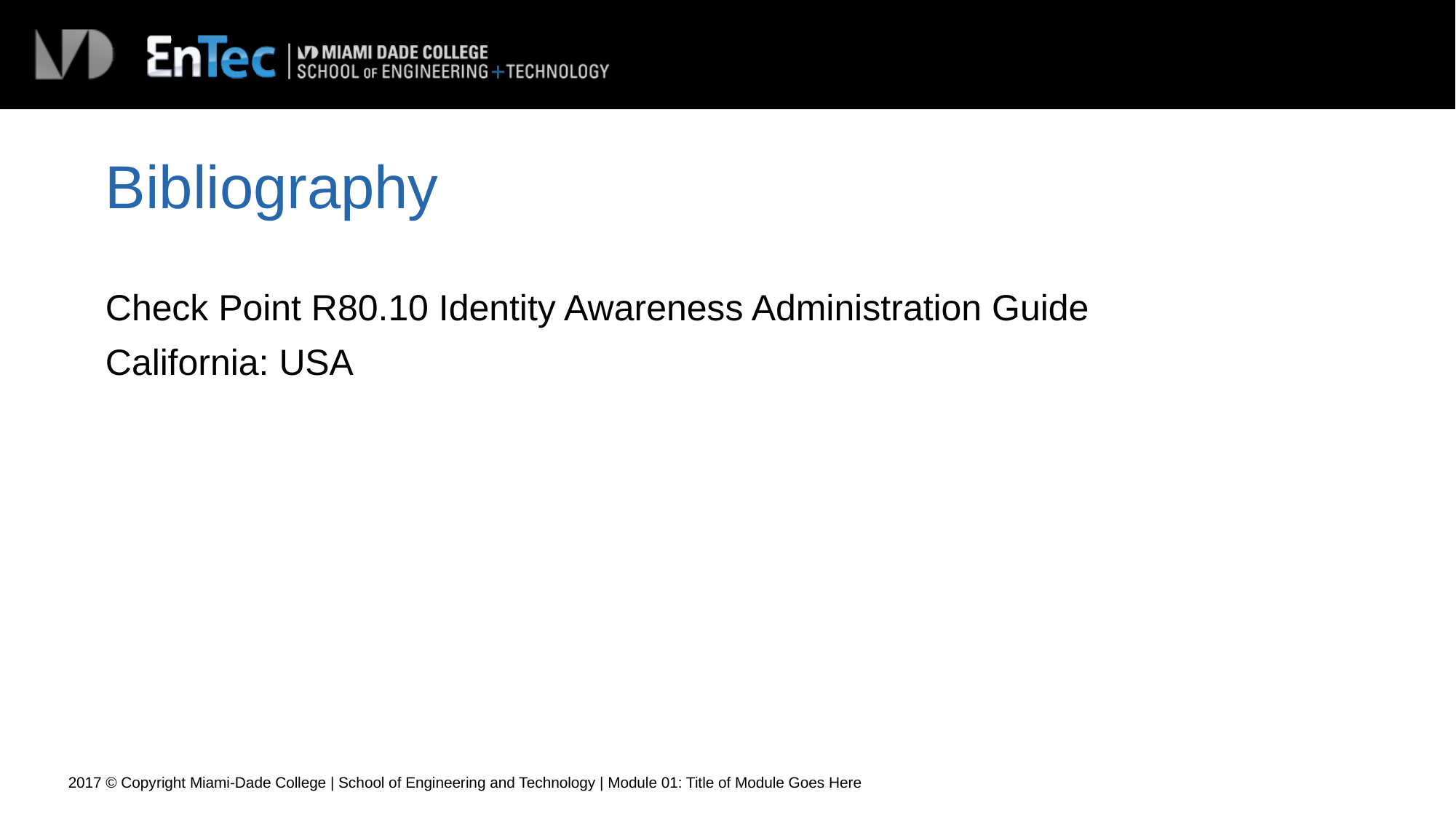

# Bibliography
Check Point R80.10 Identity Awareness Administration Guide
California: USA